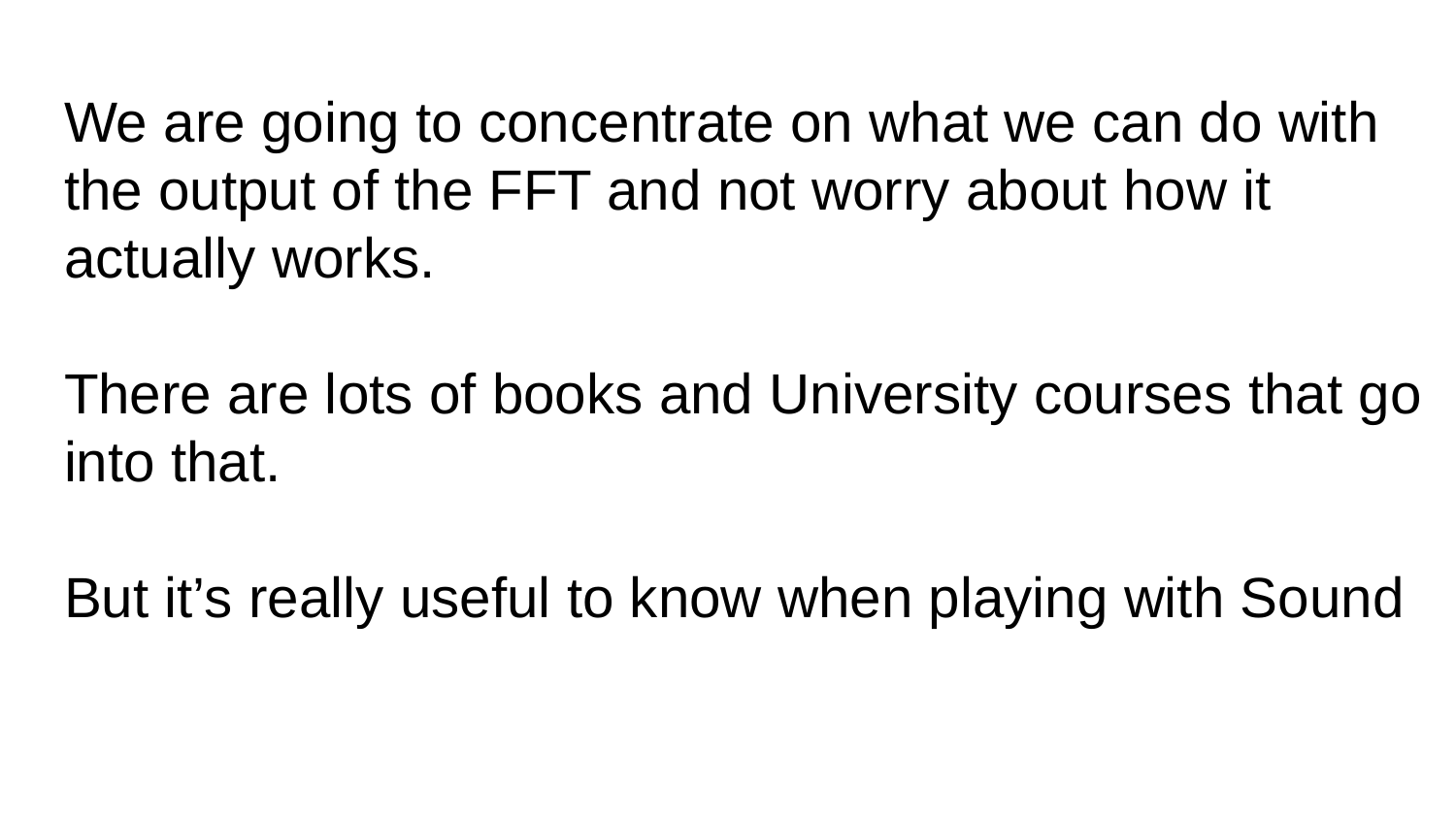

# We are going to concentrate on what we can do with the output of the FFT and not worry about how it actually works.

There are lots of books and University courses that go into that.

But it’s really useful to know when playing with Sound